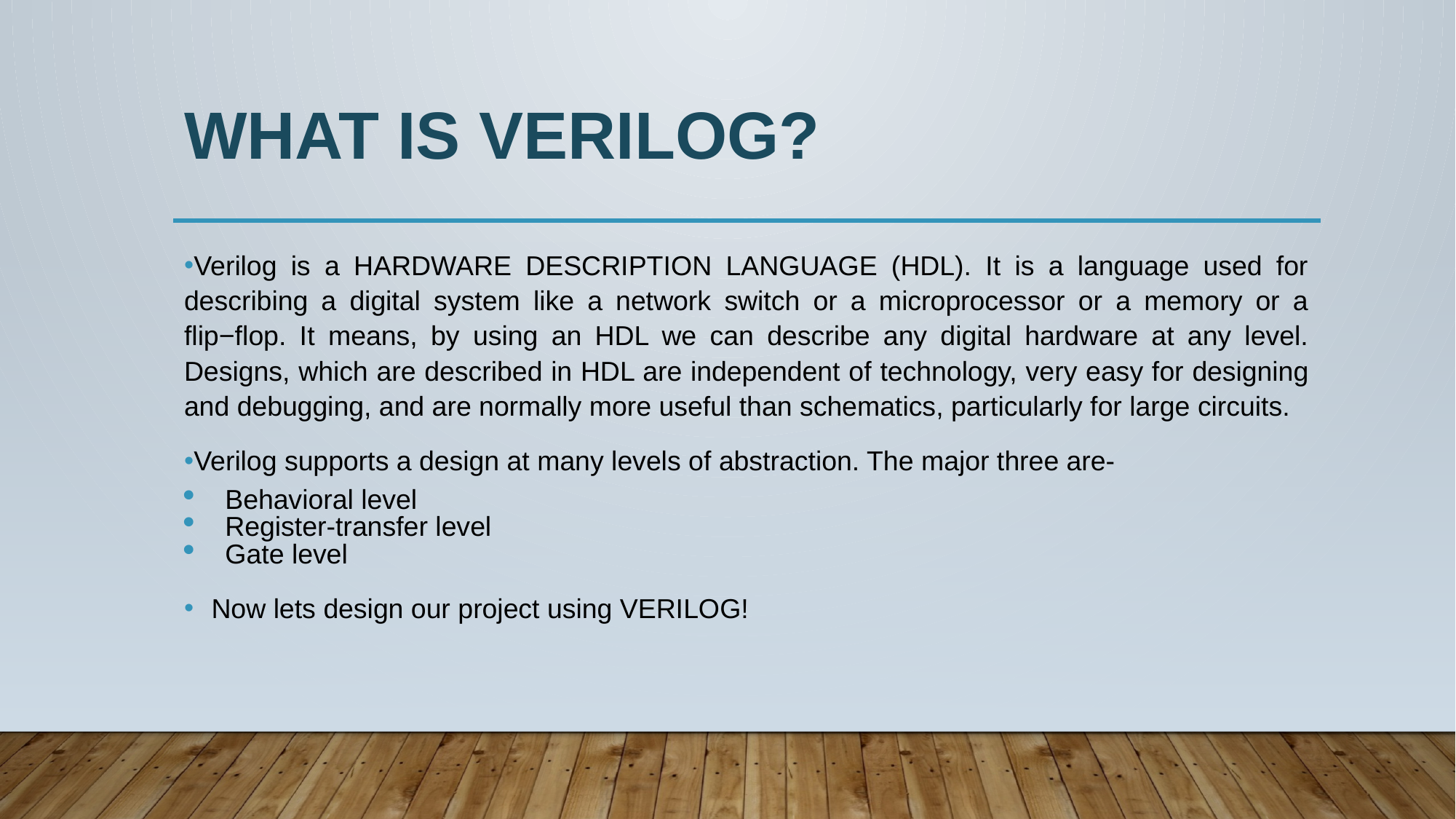

# WHAT IS VERILOG?
Verilog is a HARDWARE DESCRIPTION LANGUAGE (HDL). It is a language used for describing a digital system like a network switch or a microprocessor or a memory or a flip−flop. It means, by using an HDL we can describe any digital hardware at any level. Designs, which are described in HDL are independent of technology, very easy for designing and debugging, and are normally more useful than schematics, particularly for large circuits.
Verilog supports a design at many levels of abstraction. The major three are-
Behavioral level
Register-transfer level
Gate level
Now lets design our project using VERILOG!